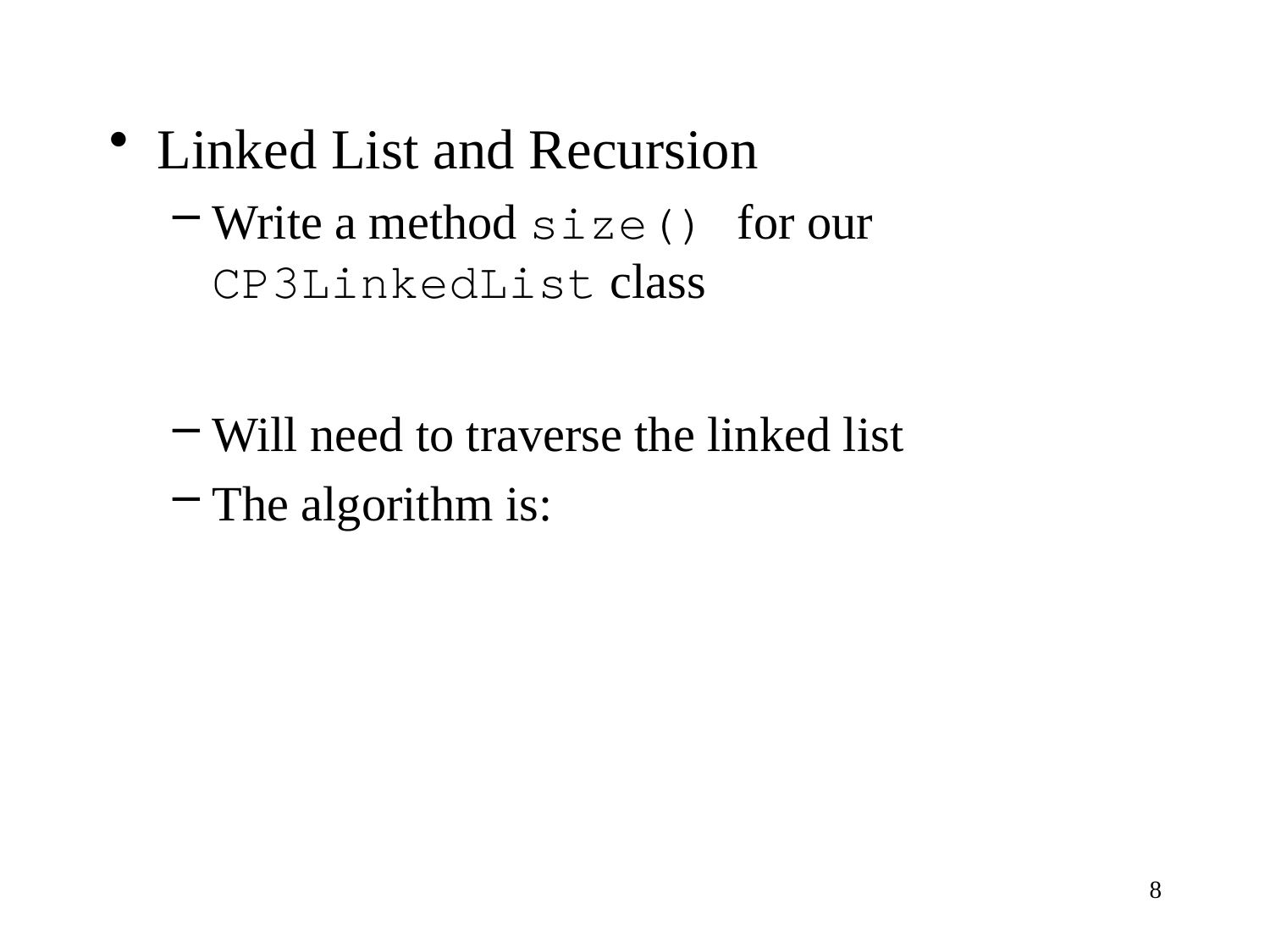

Linked List and Recursion
Write a method size() for our CP3LinkedList class

Will need to traverse the linked list
The algorithm is:

8